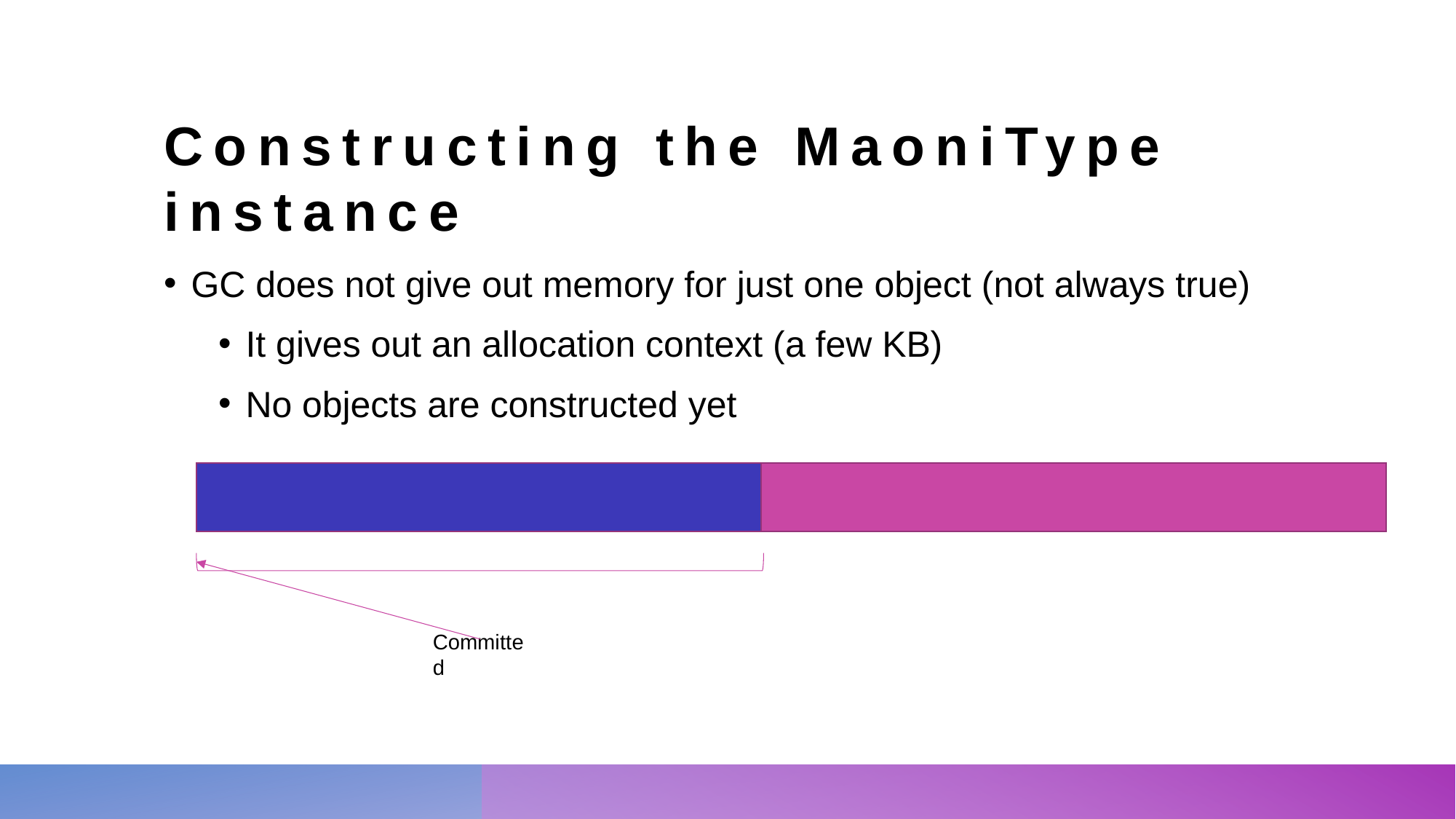

# Constructing the MaoniType instance
GC does not give out memory for just one object (not always true)
It gives out an allocation context (a few KB)
No objects are constructed yet

Committed